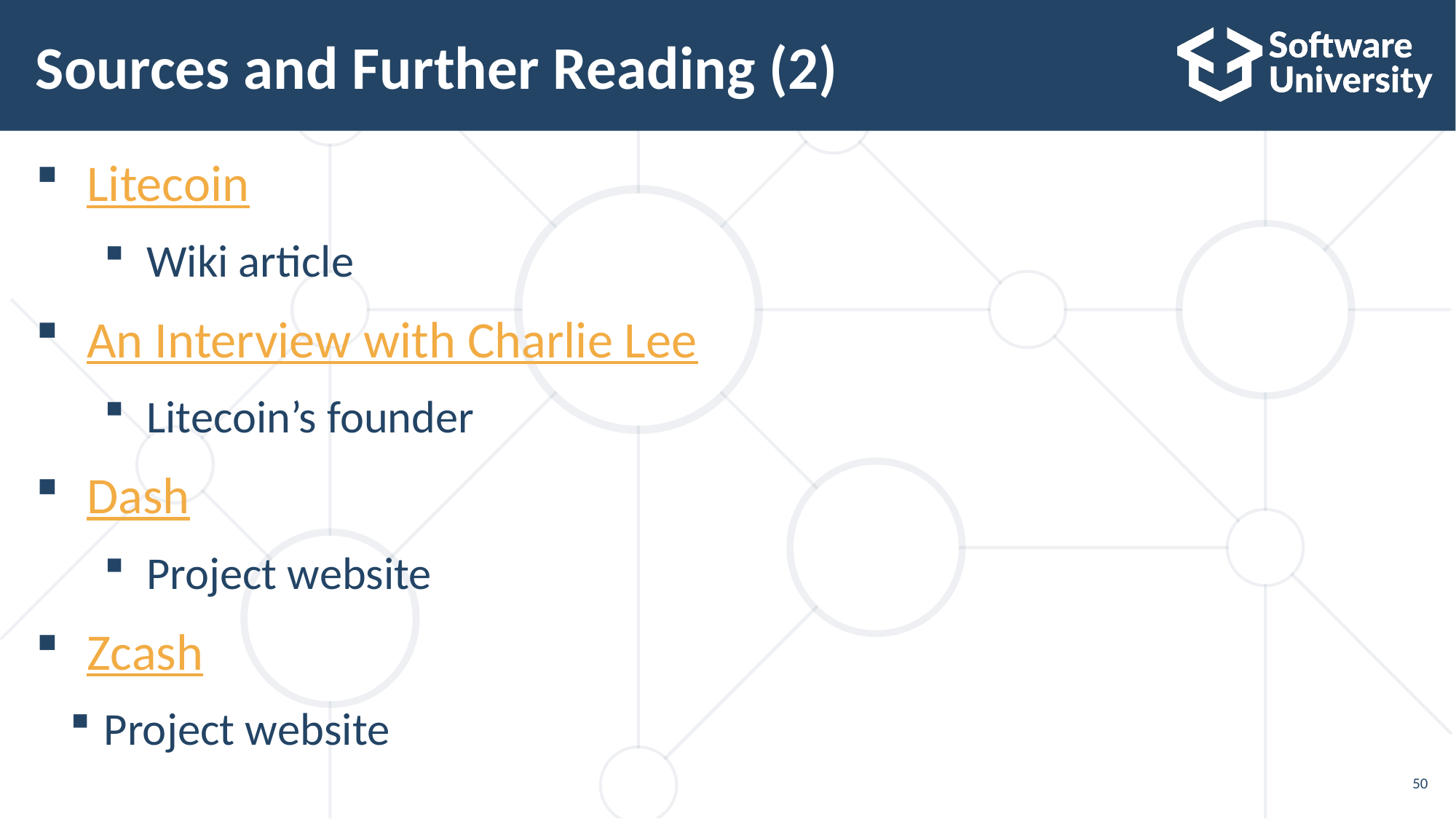

# Sources and Further Reading (2)
Litecoin
Wiki article
An Interview with Charlie Lee
Litecoin’s founder
Dash
Project website
Zcash
Project website

50